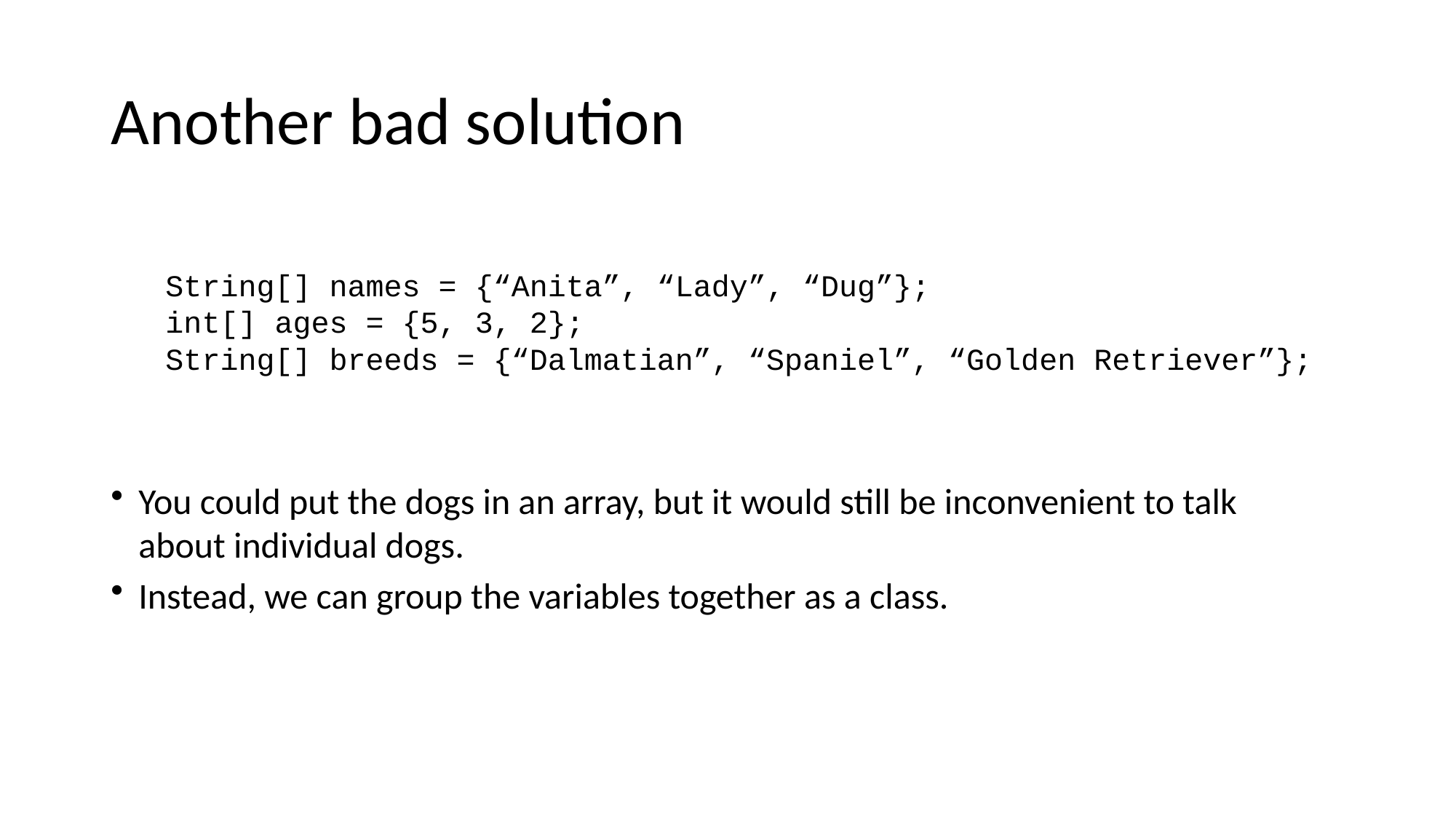

# Another bad solution

String[] names = {“Anita”, “Lady”, “Dug”};
int[] ages = {5, 3, 2};
String[] breeds = {“Dalmatian”, “Spaniel”, “Golden Retriever”};

You could put the dogs in an array, but it would still be inconvenient to talk about individual dogs.
Instead, we can group the variables together as a class.